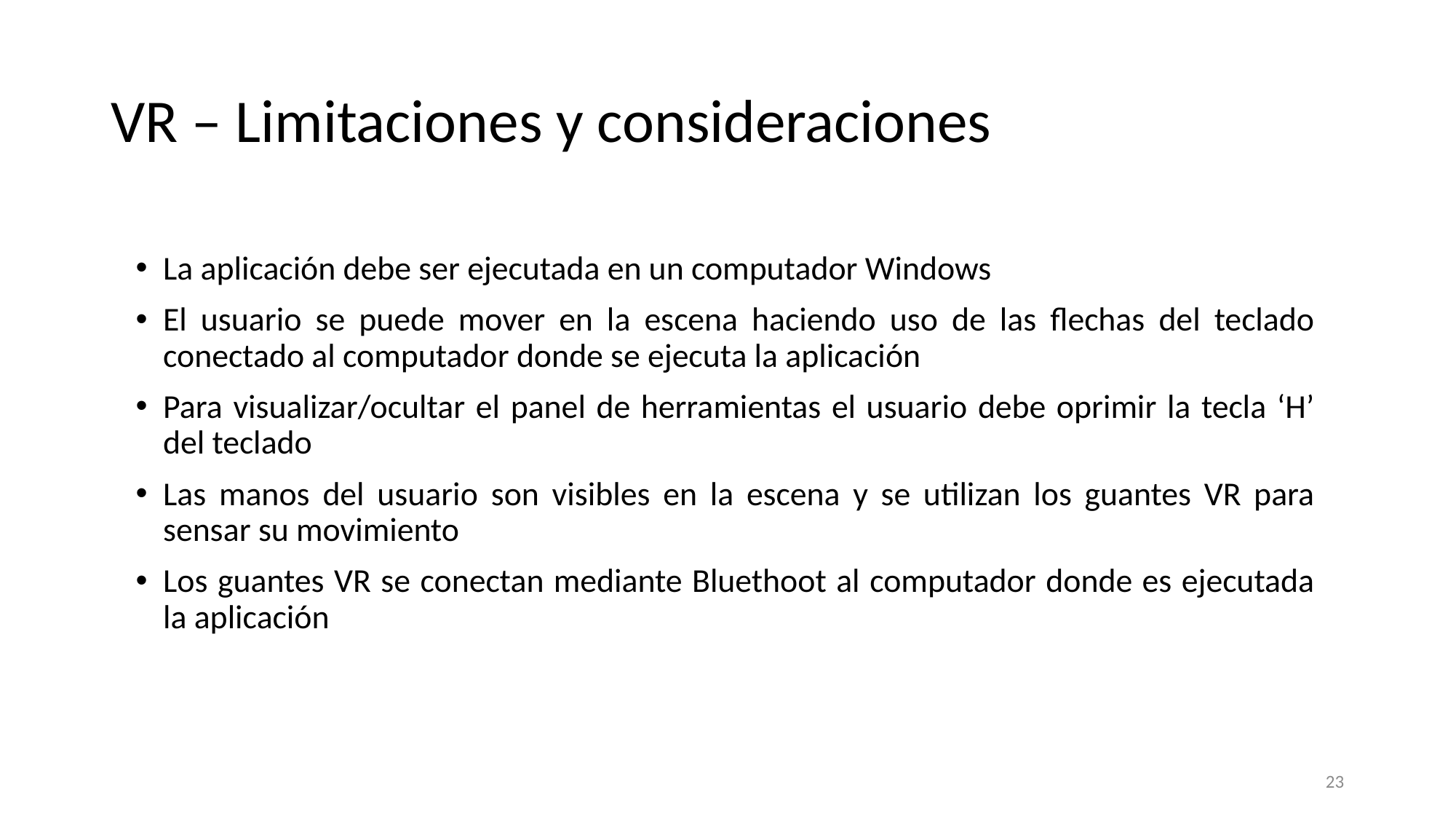

# VR – Limitaciones y consideraciones
La aplicación debe ser ejecutada en un computador Windows
El usuario se puede mover en la escena haciendo uso de las flechas del teclado conectado al computador donde se ejecuta la aplicación
Para visualizar/ocultar el panel de herramientas el usuario debe oprimir la tecla ‘H’ del teclado
Las manos del usuario son visibles en la escena y se utilizan los guantes VR para sensar su movimiento
Los guantes VR se conectan mediante Bluethoot al computador donde es ejecutada la aplicación

23